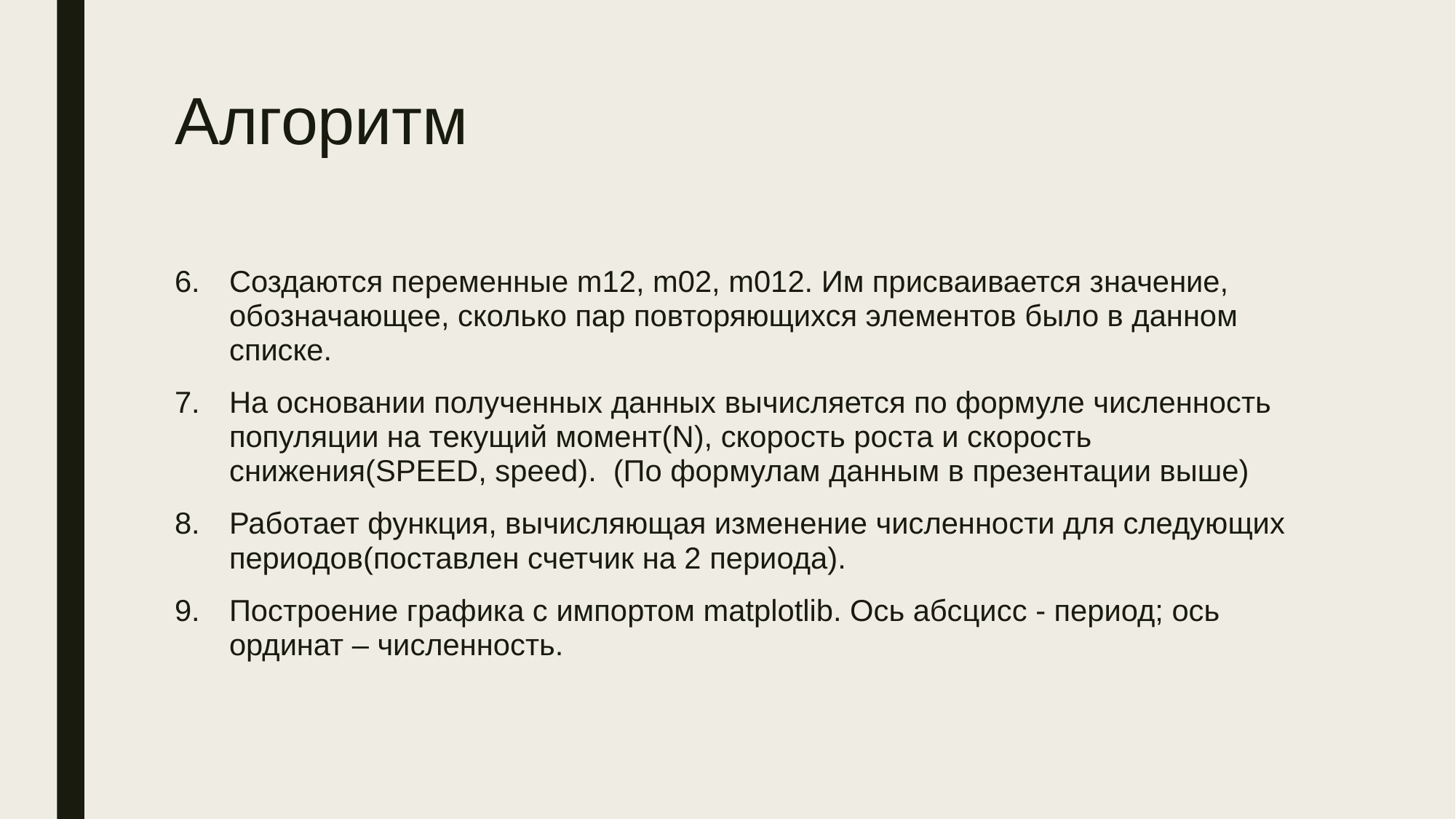

# Алгоритм
Создаются переменные m12, m02, m012. Им присваивается значение, обозначающее, сколько пар повторяющихся элементов было в данном списке.
На основании полученных данных вычисляется по формуле численность популяции на текущий момент(N), скорость роста и скорость снижения(SPEED, speed).  (По формулам данным в презентации выше)
Работает функция, вычисляющая изменение численности для следующих периодов(поставлен счетчик на 2 периода).
Построение графика с импортом matplotlib. Ось абсцисс - период; ось ординат – численность.